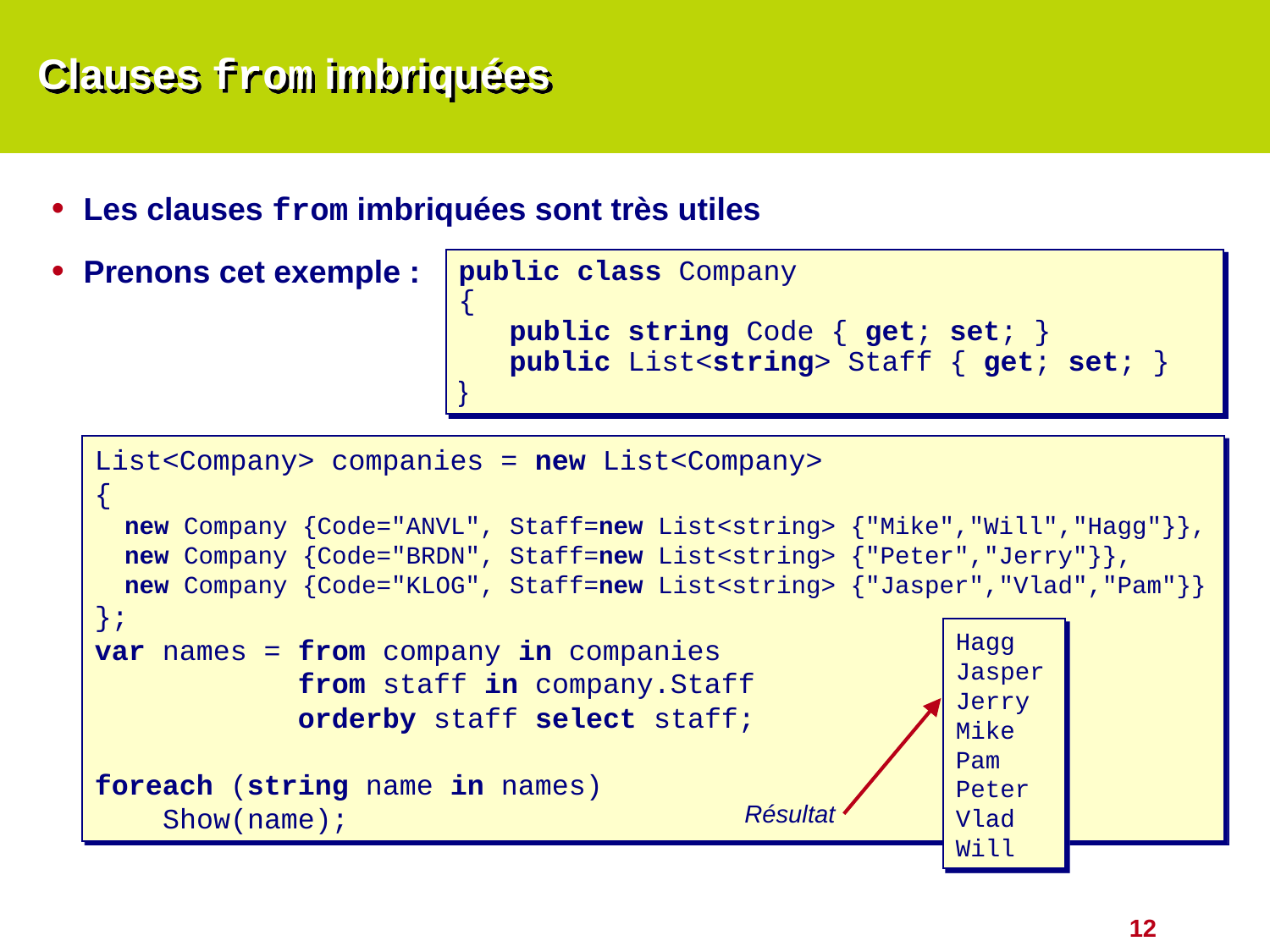

# Clauses from imbriquées
Les clauses from imbriquées sont très utiles
Prenons cet exemple :
public class Company
{
   public string Code { get; set; }
   public List<string> Staff { get; set; }
}
List<Company> companies = new List<Company>
{
  new Company {Code="ANVL", Staff=new List<string> {"Mike","Will","Hagg"}},
  new Company {Code="BRDN", Staff=new List<string> {"Peter","Jerry"}},
  new Company {Code="KLOG", Staff=new List<string> {"Jasper","Vlad","Pam"}}
};
var names = from company in companies
            from staff in company.Staff
            orderby staff select staff;

foreach (string name in names)
    Show(name);
Hagg
Jasper
Jerry
Mike
Pam
Peter
Vlad
Will

Résultat